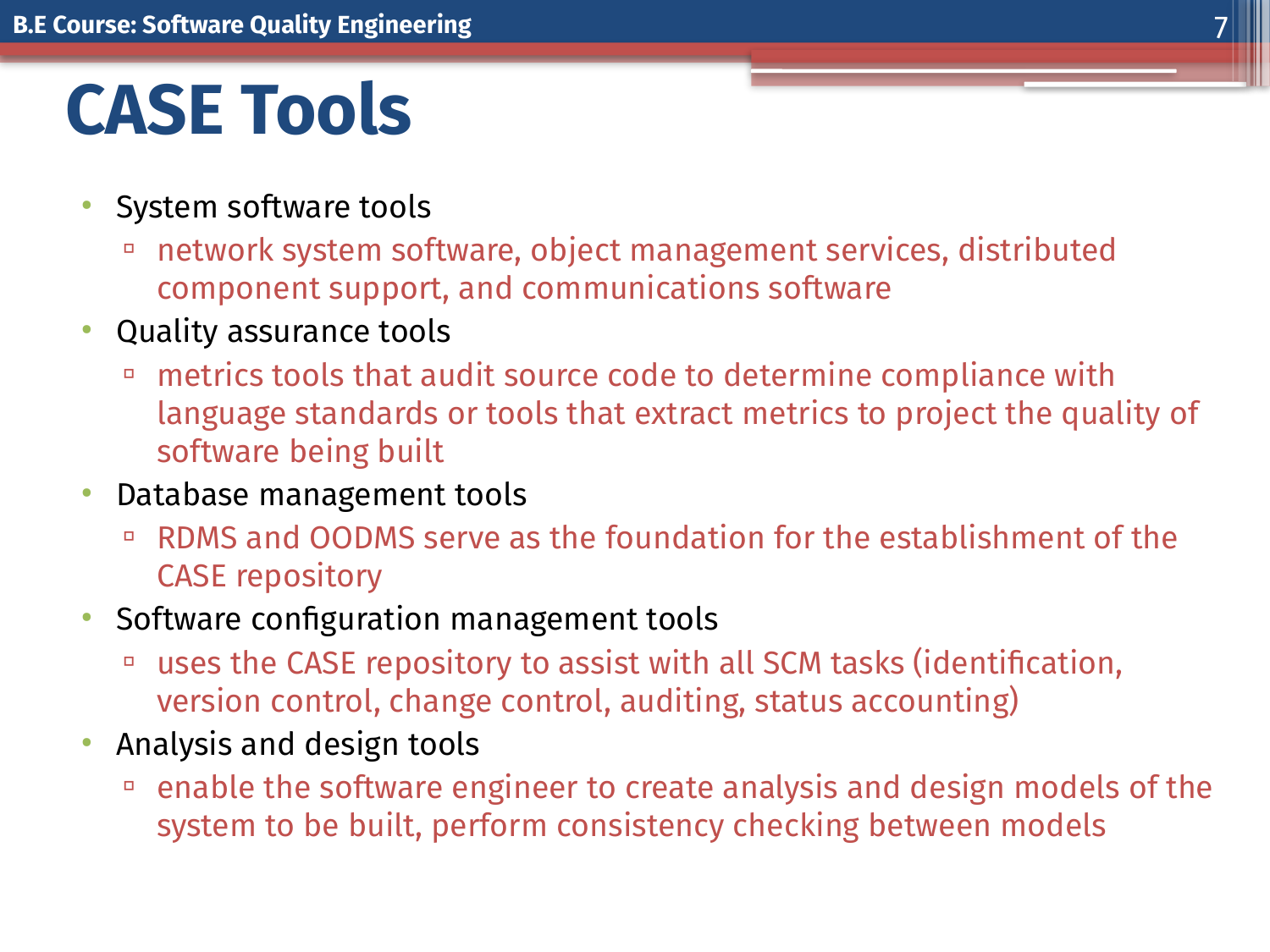

7
# CASE Tools
System software tools
network system software, object management services, distributed component support, and communications software
Quality assurance tools
metrics tools that audit source code to determine compliance with language standards or tools that extract metrics to project the quality of software being built
Database management tools
RDMS and OODMS serve as the foundation for the establishment of the CASE repository
Software configuration management tools
uses the CASE repository to assist with all SCM tasks (identification, version control, change control, auditing, status accounting)
Analysis and design tools
enable the software engineer to create analysis and design models of the system to be built, perform consistency checking between models